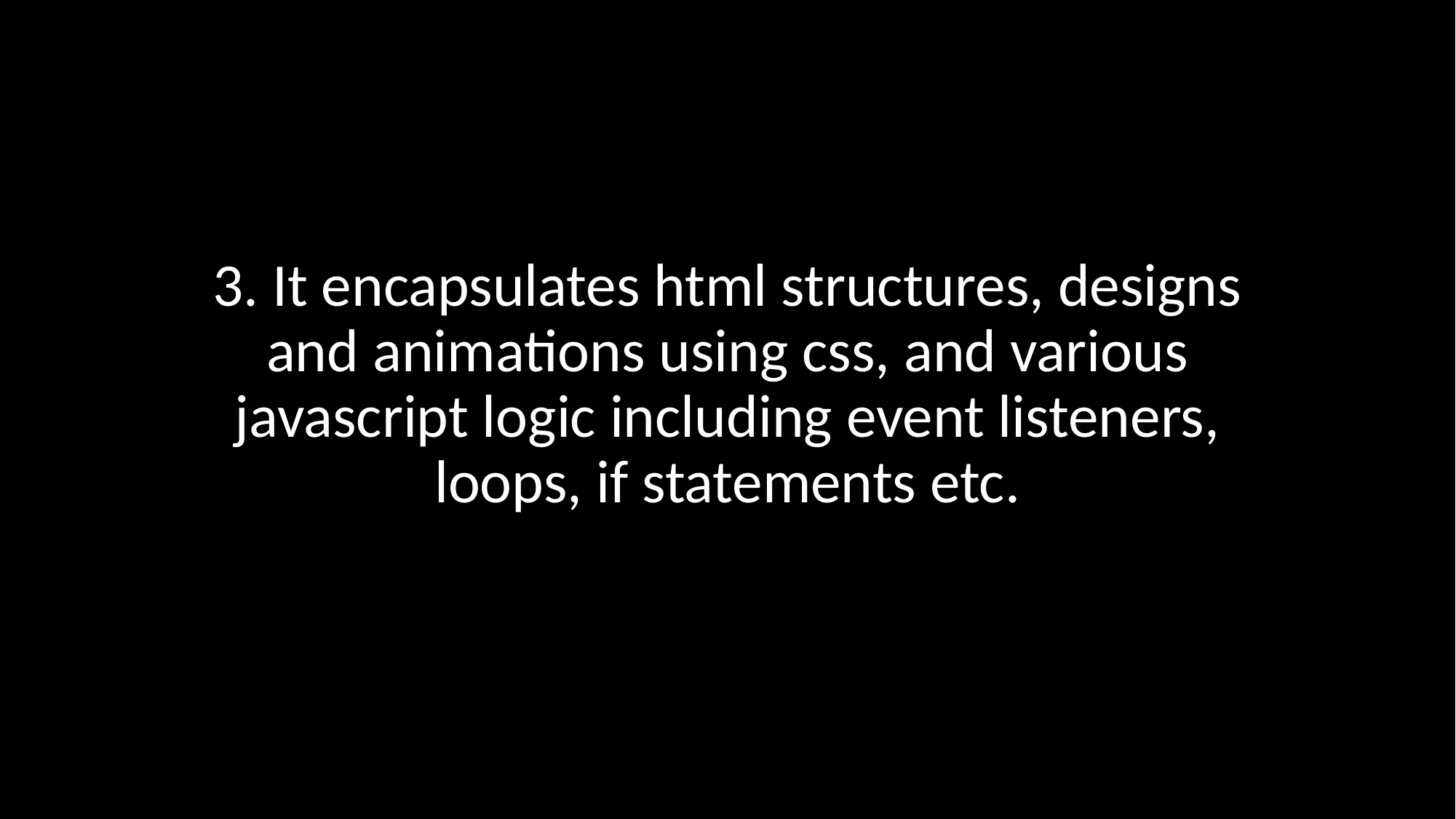

#

3. It encapsulates html structures, designs and animations using css, and various javascript logic including event listeners, loops, if statements etc.